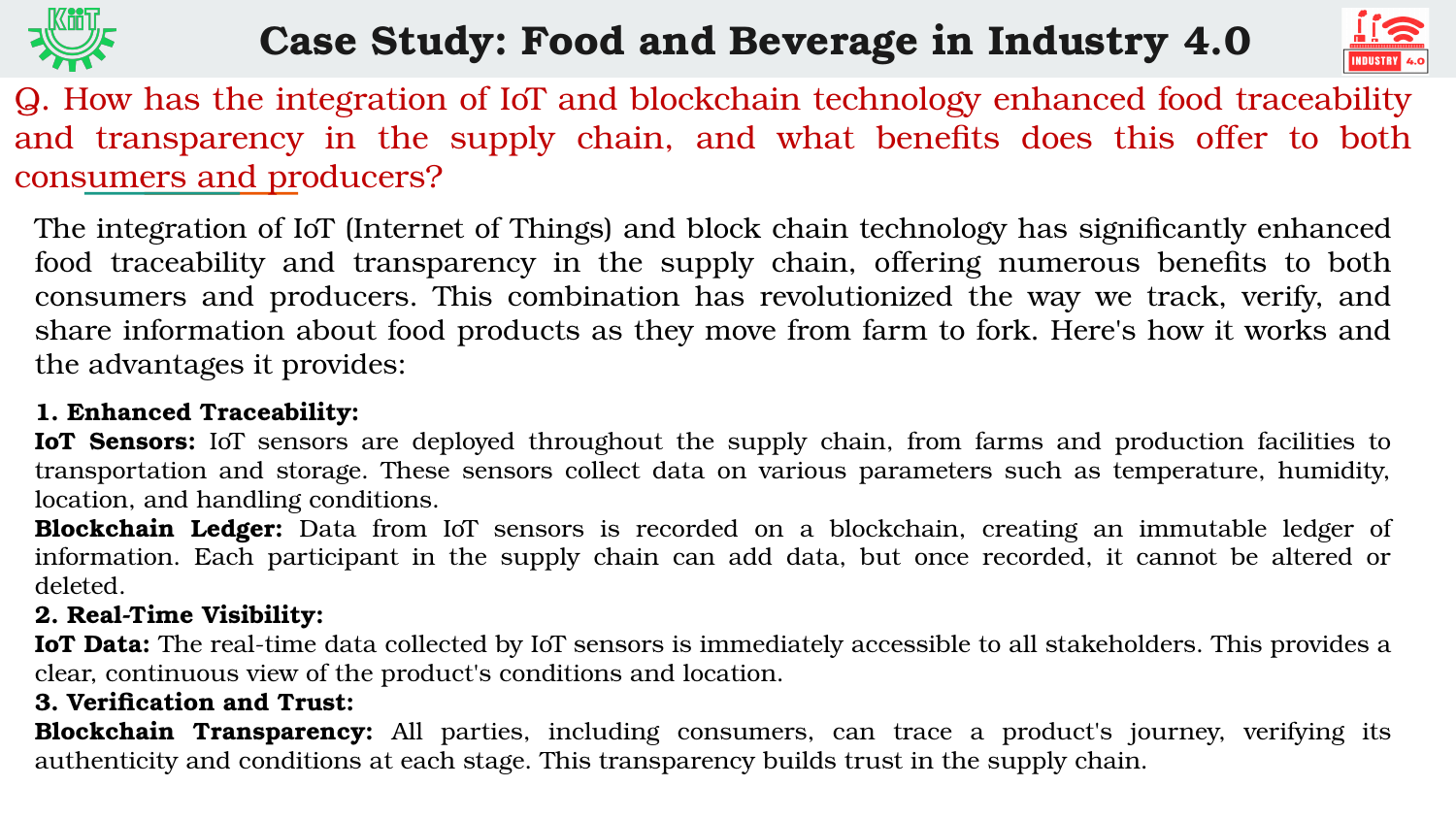

# Case Study: Food and Beverage in Industry 4.0
Q. How has the integration of IoT and blockchain technology enhanced food traceability and transparency in the supply chain, and what benefits does this offer to both consumers and producers?
The integration of IoT (Internet of Things) and block chain technology has significantly enhanced food traceability and transparency in the supply chain, offering numerous benefits to both consumers and producers. This combination has revolutionized the way we track, verify, and share information about food products as they move from farm to fork. Here's how it works and the advantages it provides:
1. Enhanced Traceability:
IoT Sensors: IoT sensors are deployed throughout the supply chain, from farms and production facilities to transportation and storage. These sensors collect data on various parameters such as temperature, humidity, location, and handling conditions.
Blockchain Ledger: Data from IoT sensors is recorded on a blockchain, creating an immutable ledger of information. Each participant in the supply chain can add data, but once recorded, it cannot be altered or deleted.
2. Real-Time Visibility:
IoT Data: The real-time data collected by IoT sensors is immediately accessible to all stakeholders. This provides a clear, continuous view of the product's conditions and location.
3. Verification and Trust:
Blockchain Transparency: All parties, including consumers, can trace a product's journey, verifying its authenticity and conditions at each stage. This transparency builds trust in the supply chain.